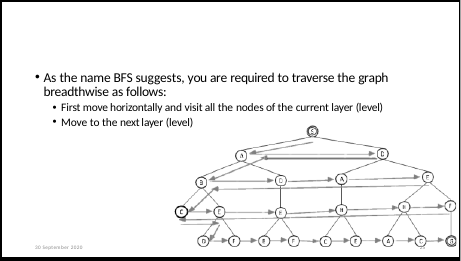

As the name BFS suggests, you are required to traverse the graph  breadthwise as follows:
First move horizontally and visit all the nodes of the current layer (level)
Move to the next layer (level)

30 September 2020
25